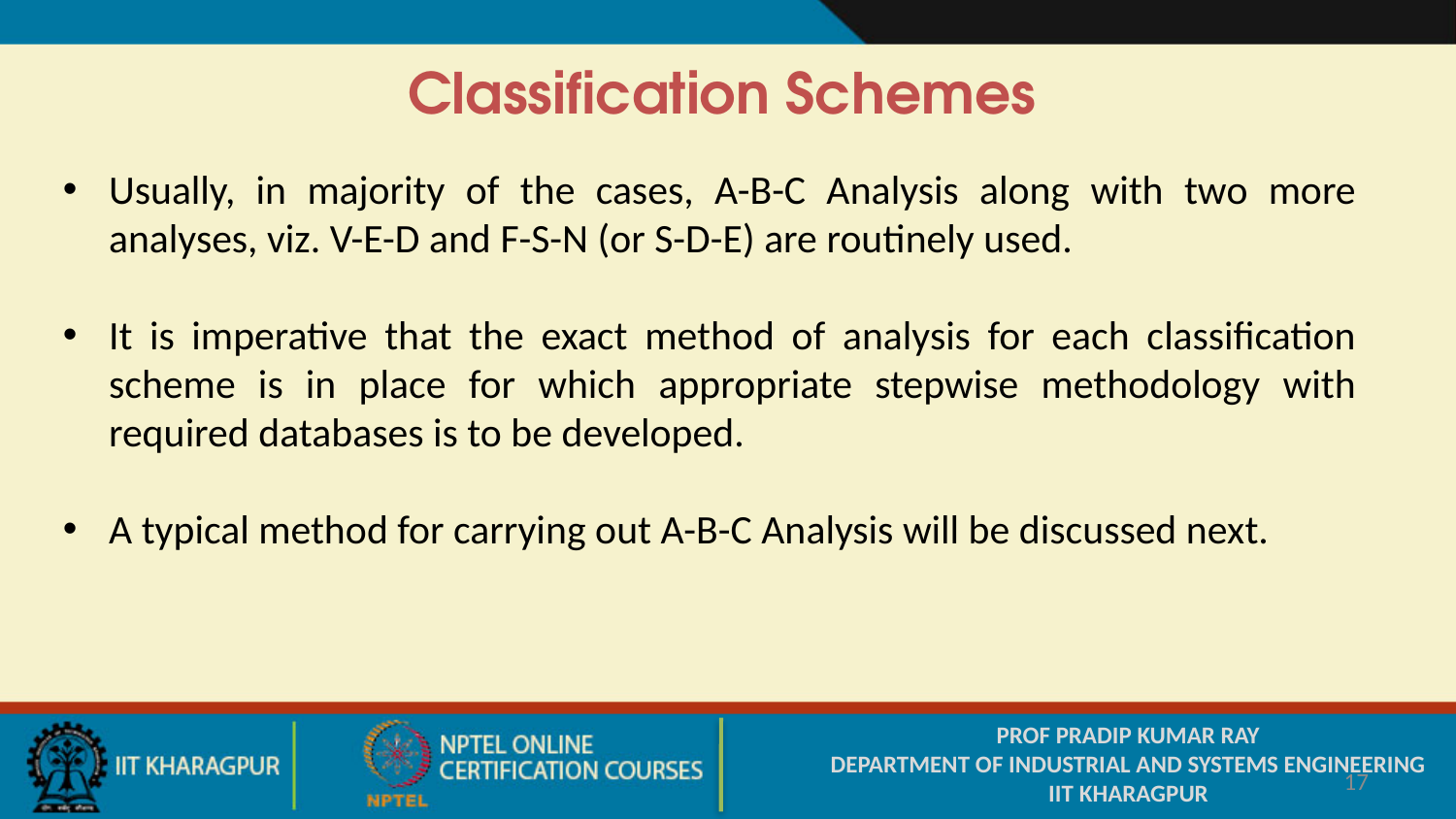

Classification Schemes
Usually, in majority of the cases, A-B-C Analysis along with two more analyses, viz. V-E-D and F-S-N (or S-D-E) are routinely used.

It is imperative that the exact method of analysis for each classification scheme is in place for which appropriate stepwise methodology with required databases is to be developed.

A typical method for carrying out A-B-C Analysis will be discussed next.
PROF PRADIP KUMAR RAY
DEPARTMENT OF INDUSTRIAL AND SYSTEMS ENGINEERING
IIT KHARAGPUR
17